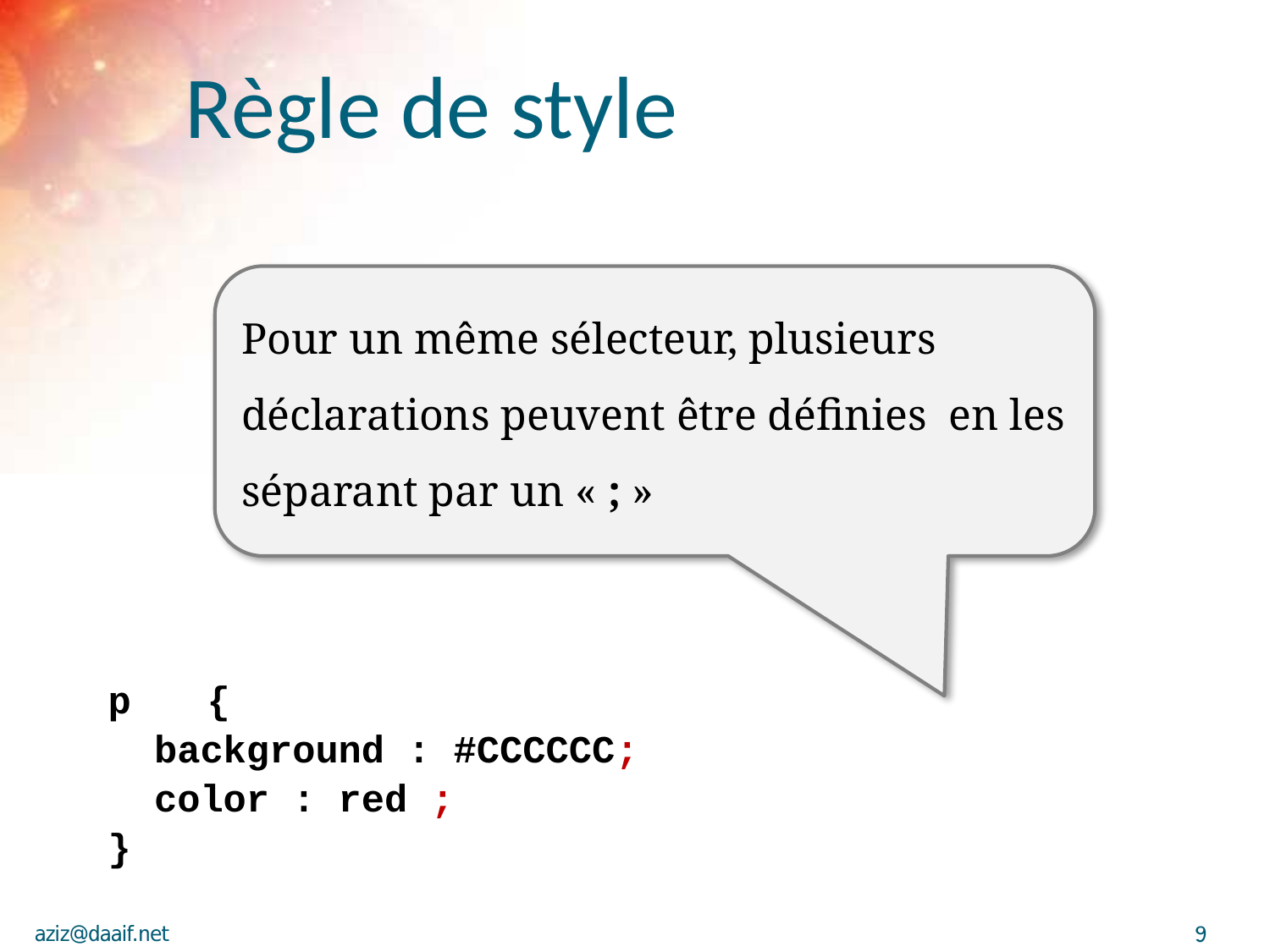

# Règle de style

		p  	{
			  background : #CCCCCC;
			  color : red ;
			}
Pour un même sélecteur, plusieurs déclarations peuvent être définies  en les séparant par un « ; »
aziz@daaif.net
9